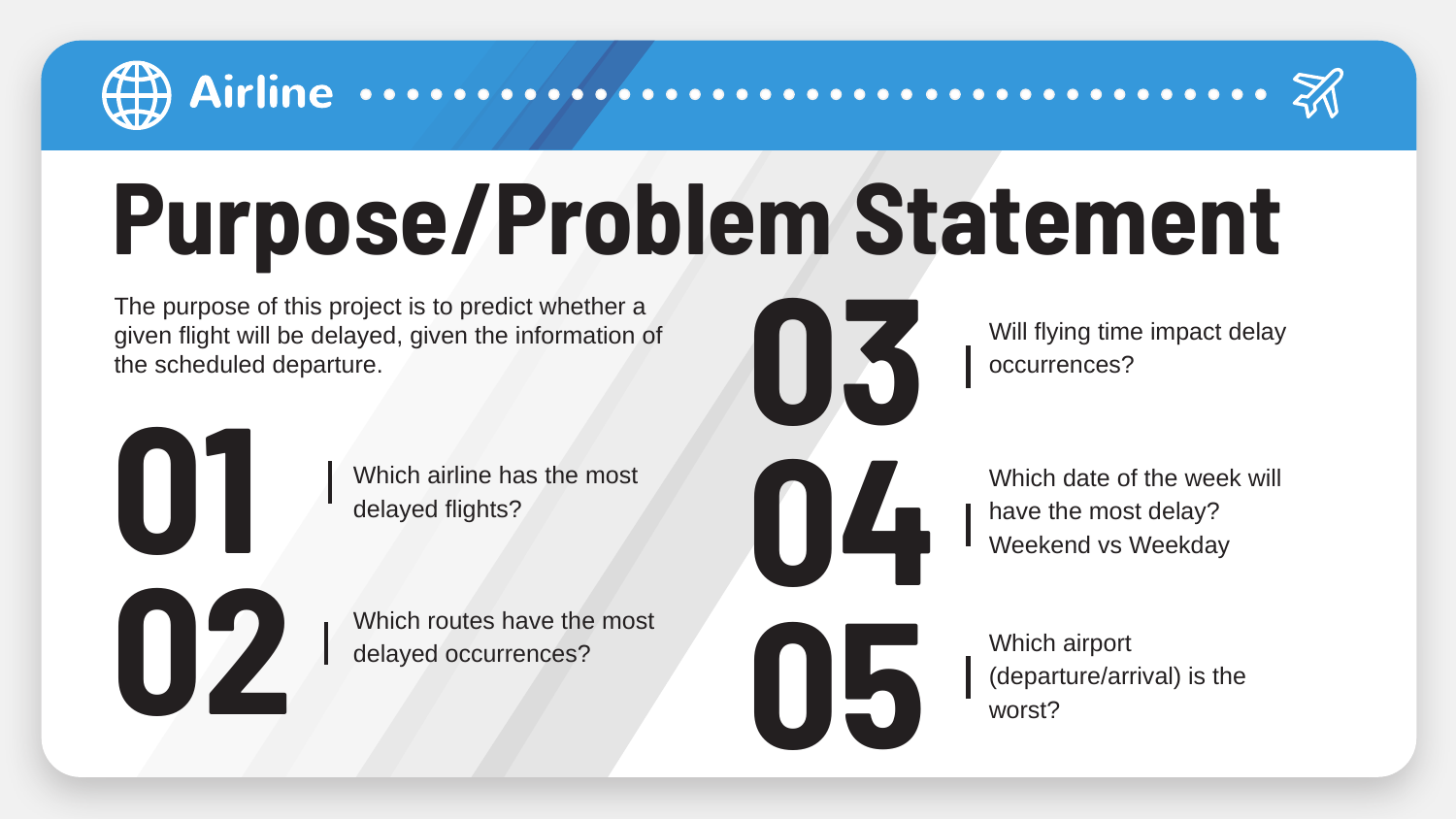

# Purpose/Problem Statement
03
The purpose of this project is to predict whether a given flight will be delayed, given the information of the scheduled departure.
Will flying time impact delay occurrences?

01
04
Which airline has the most delayed flights?

Which date of the week will have the most delay? Weekend vs Weekday

02
Which routes have the most delayed occurrences?

05
Which airport (departure/arrival) is the worst?